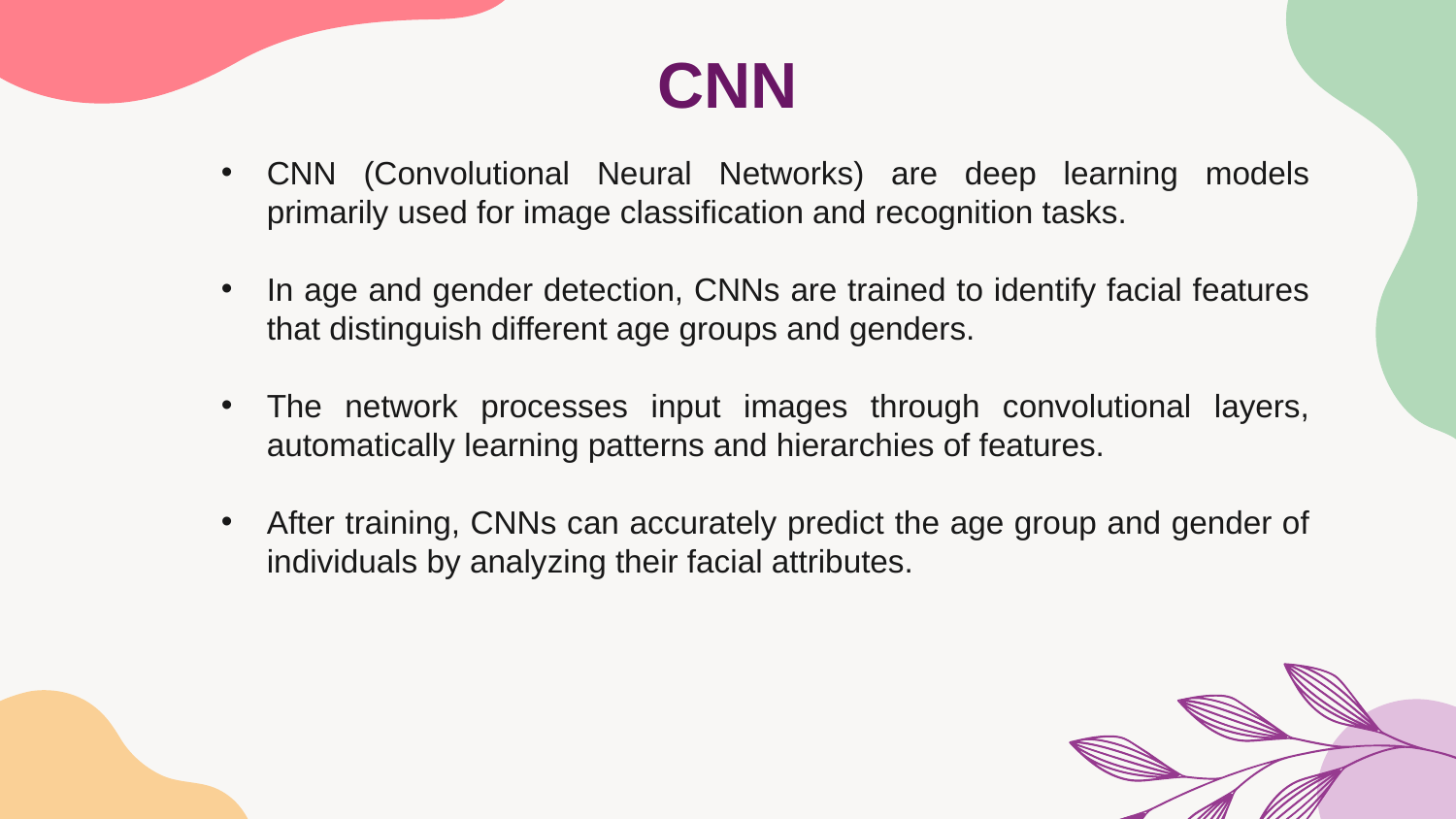

# CNN
CNN (Convolutional Neural Networks) are deep learning models primarily used for image classification and recognition tasks.

In age and gender detection, CNNs are trained to identify facial features that distinguish different age groups and genders.

The network processes input images through convolutional layers, automatically learning patterns and hierarchies of features.

After training, CNNs can accurately predict the age group and gender of individuals by analyzing their facial attributes.